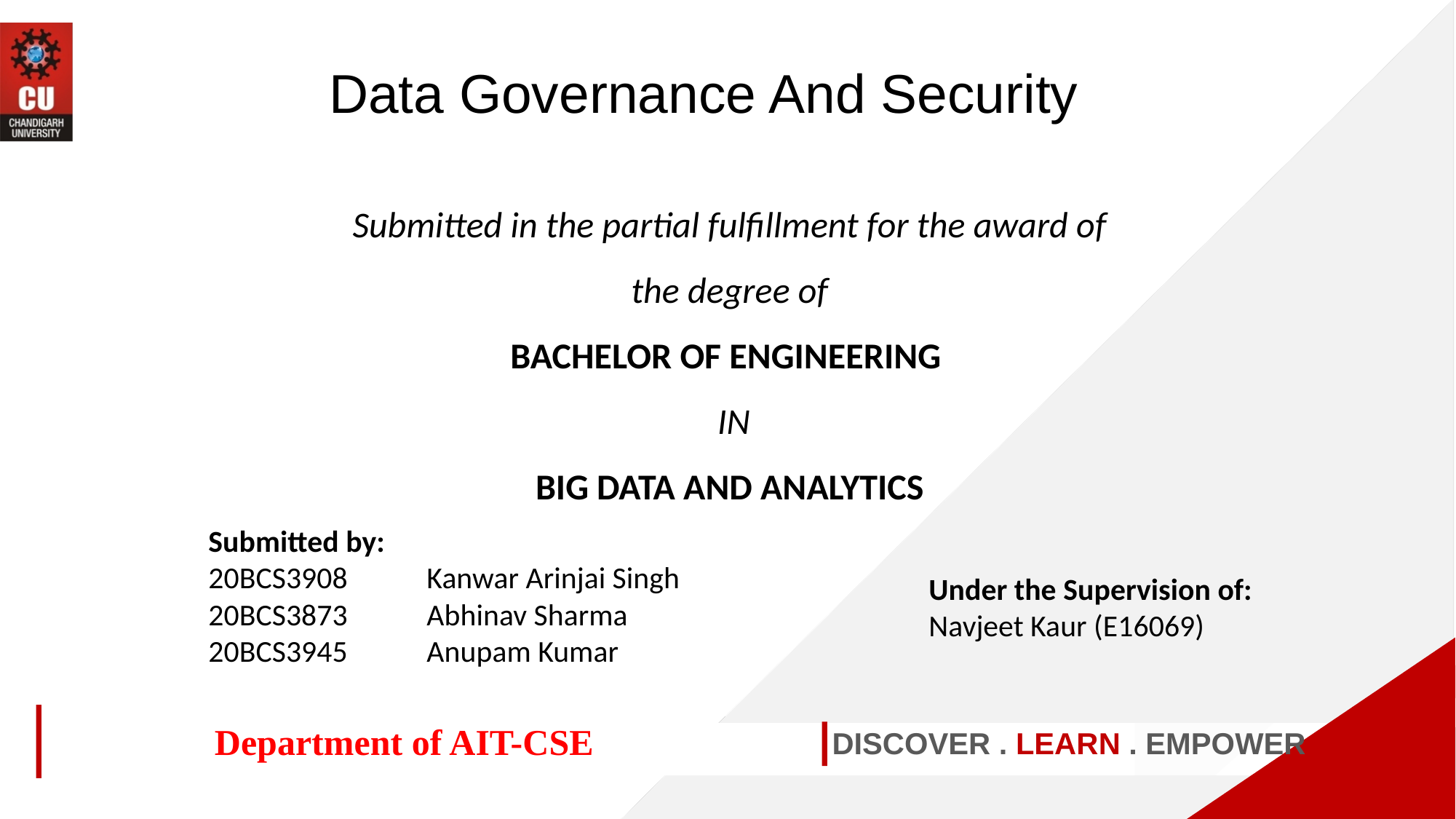

Data Governance And Security
Submitted in the partial fulfillment for the award of the degree of
BACHELOR OF ENGINEERING
 IN
BIG DATA AND ANALYTICS
Submitted by:
20BCS3908	Kanwar Arinjai Singh
20BCS3873	Abhinav Sharma
20BCS3945	Anupam Kumar
Under the Supervision of:
Navjeet Kaur (E16069)

Department of AIT-CSE
DISCOVER . LEARN . EMPOWER

1